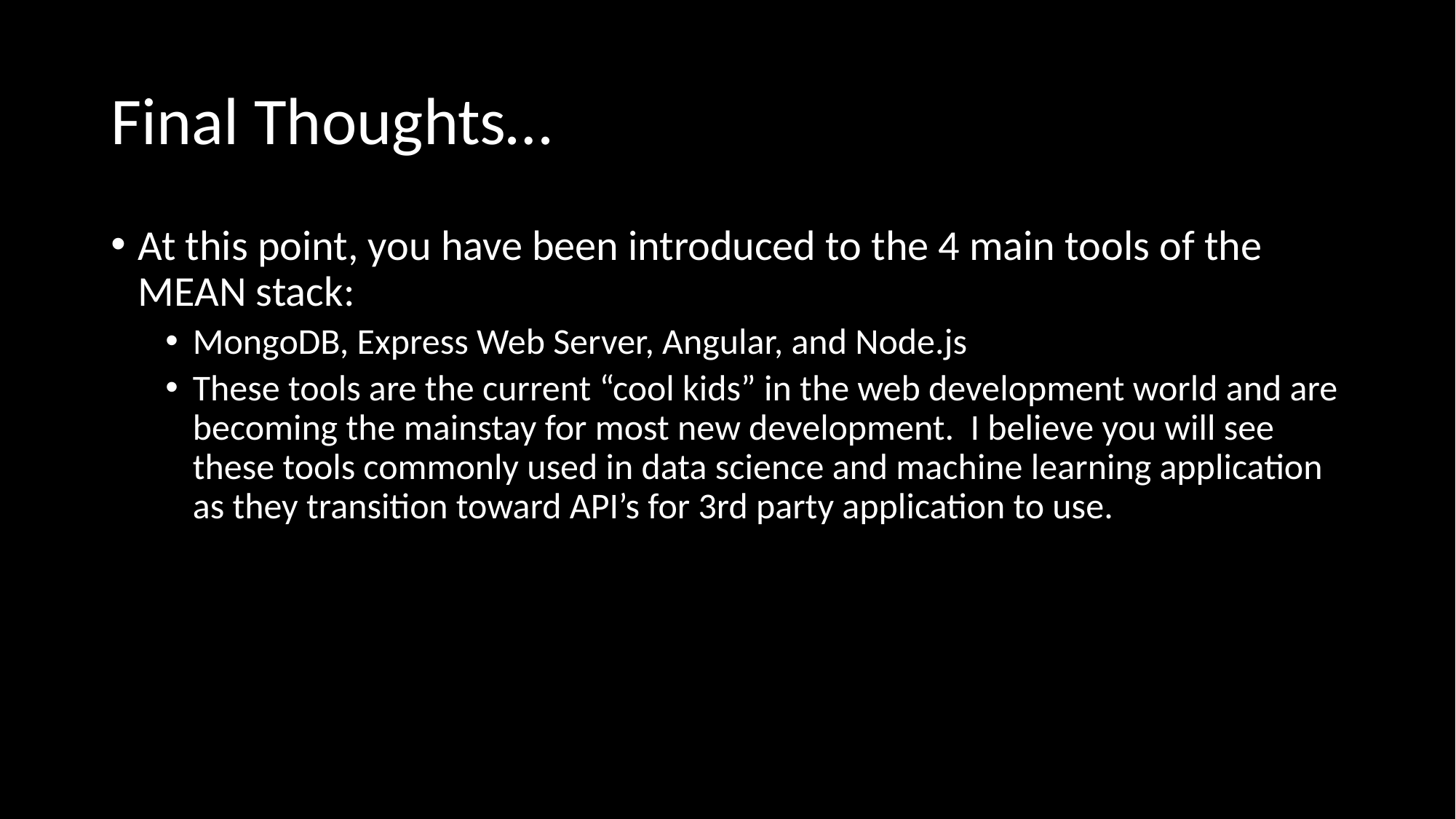

# Final Thoughts…
At this point, you have been introduced to the 4 main tools of the MEAN stack:
MongoDB, Express Web Server, Angular, and Node.js
These tools are the current “cool kids” in the web development world and are becoming the mainstay for most new development.  I believe you will see these tools commonly used in data science and machine learning application as they transition toward API’s for 3rd party application to use.